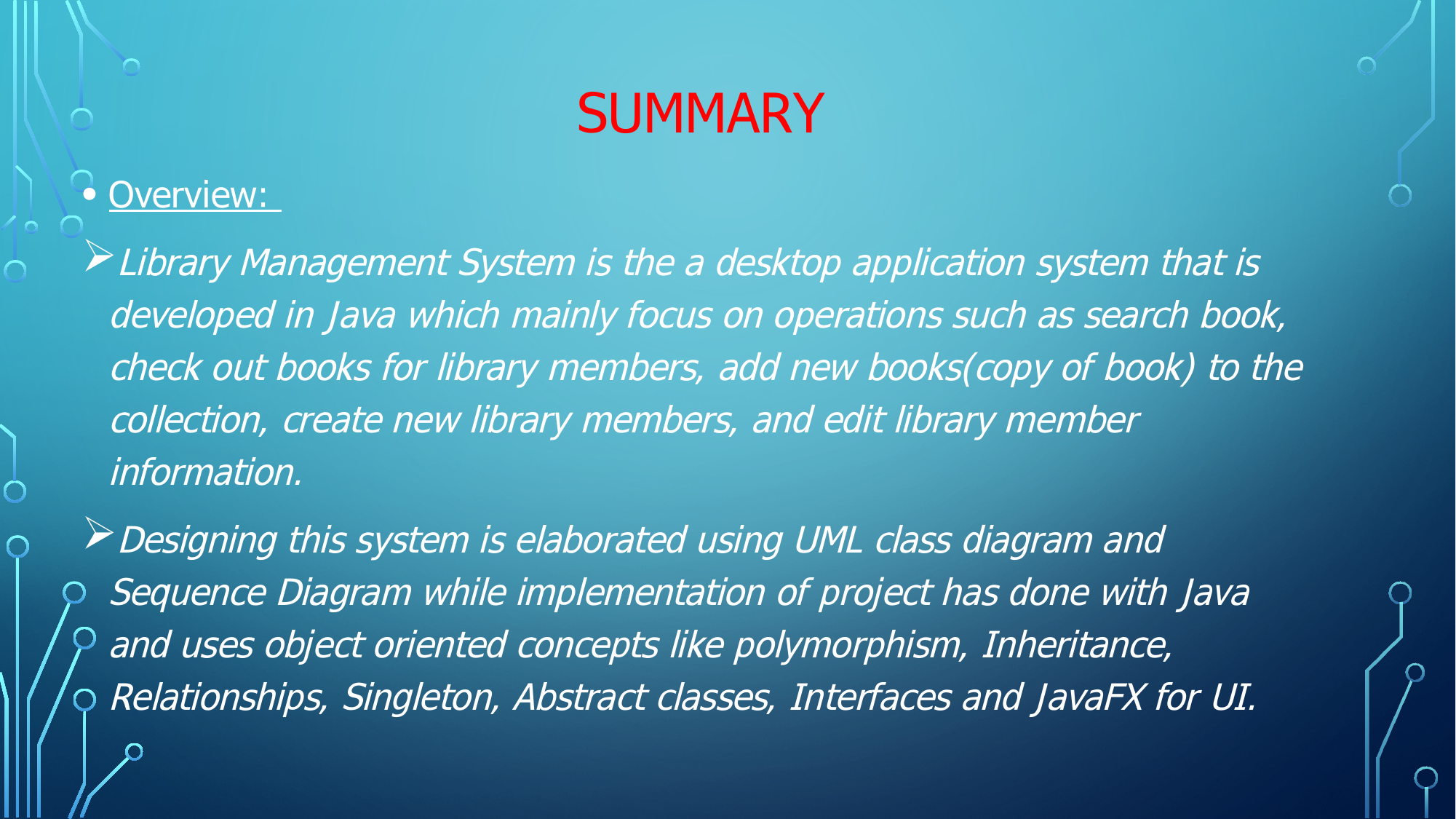

# Summary
Overview:
Library Management System is the a desktop application system that is developed in Java which mainly focus on operations such as search book, check out books for library members, add new books(copy of book) to the collection, create new library members, and edit library member information.
Designing this system is elaborated using UML class diagram and Sequence Diagram while implementation of project has done with Java and uses object oriented concepts like polymorphism, Inheritance, Relationships, Singleton, Abstract classes, Interfaces and JavaFX for UI.